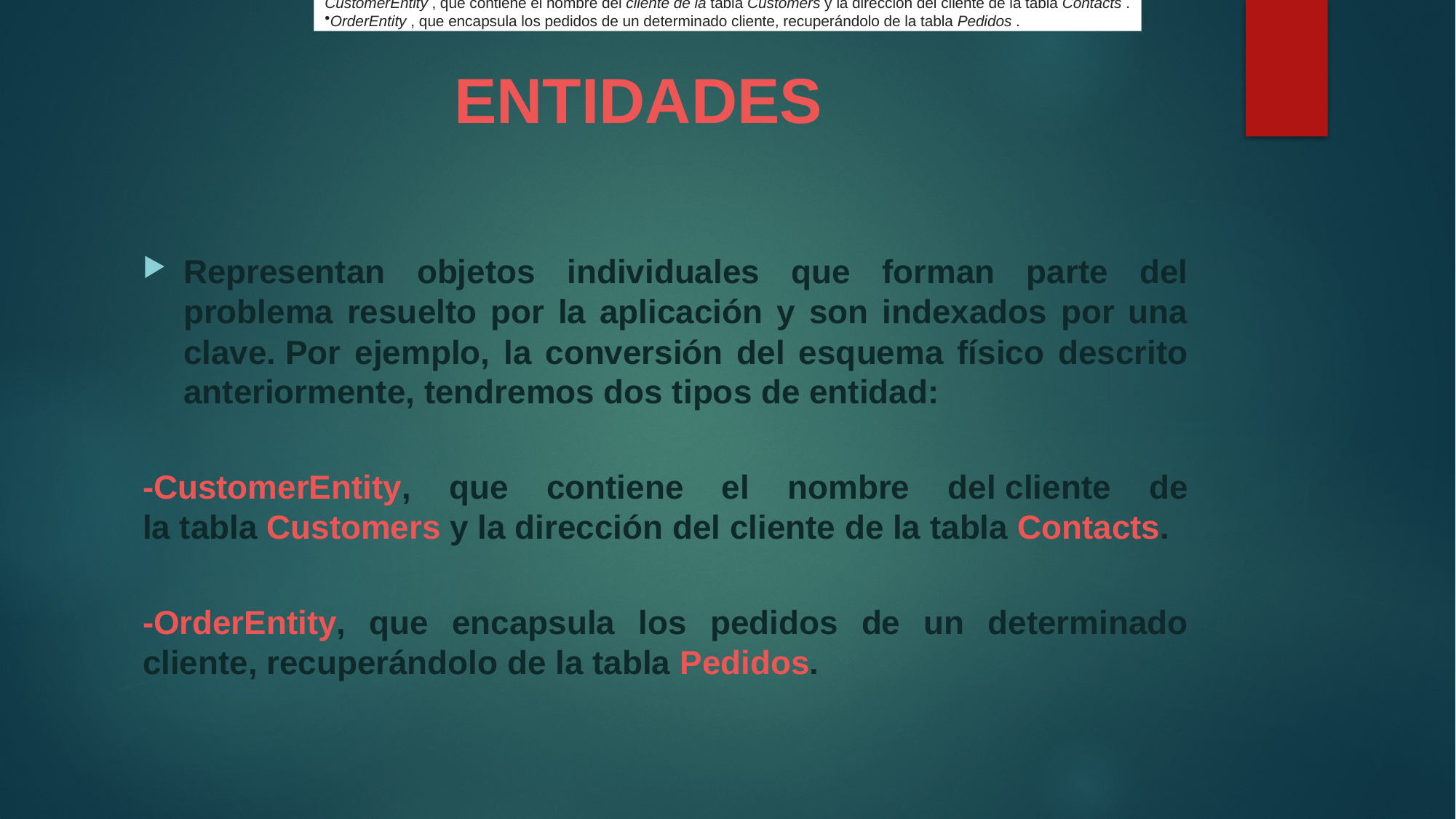

CustomerEntity , que contiene el nombre del cliente de la tabla Customers y la dirección del cliente de la tabla Contacts .
OrderEntity , que encapsula los pedidos de un determinado cliente, recuperándolo de la tabla Pedidos .
# ENTIDADES
Representan objetos individuales que forman parte del problema resuelto por la aplicación y son indexados por una clave. Por ejemplo, la conversión del esquema físico descrito anteriormente, tendremos dos tipos de entidad:
-CustomerEntity, que contiene el nombre del cliente de la tabla Customers y la dirección del cliente de la tabla Contacts.
-OrderEntity, que encapsula los pedidos de un determinado cliente, recuperándolo de la tabla Pedidos.